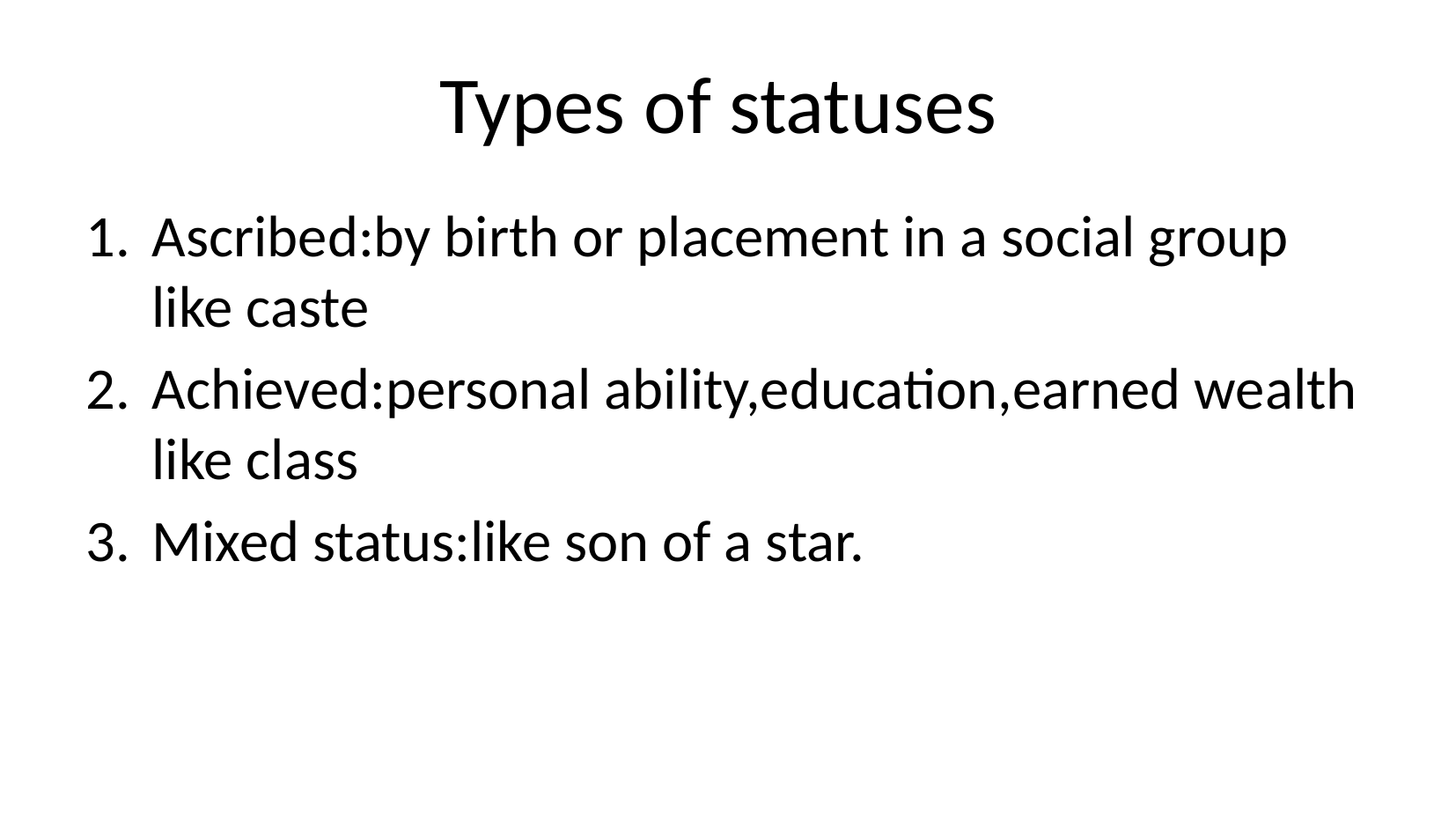

# Types of statuses
Ascribed:by birth or placement in a social group like caste
Achieved:personal ability,education,earned wealth like class
Mixed status:like son of a star.